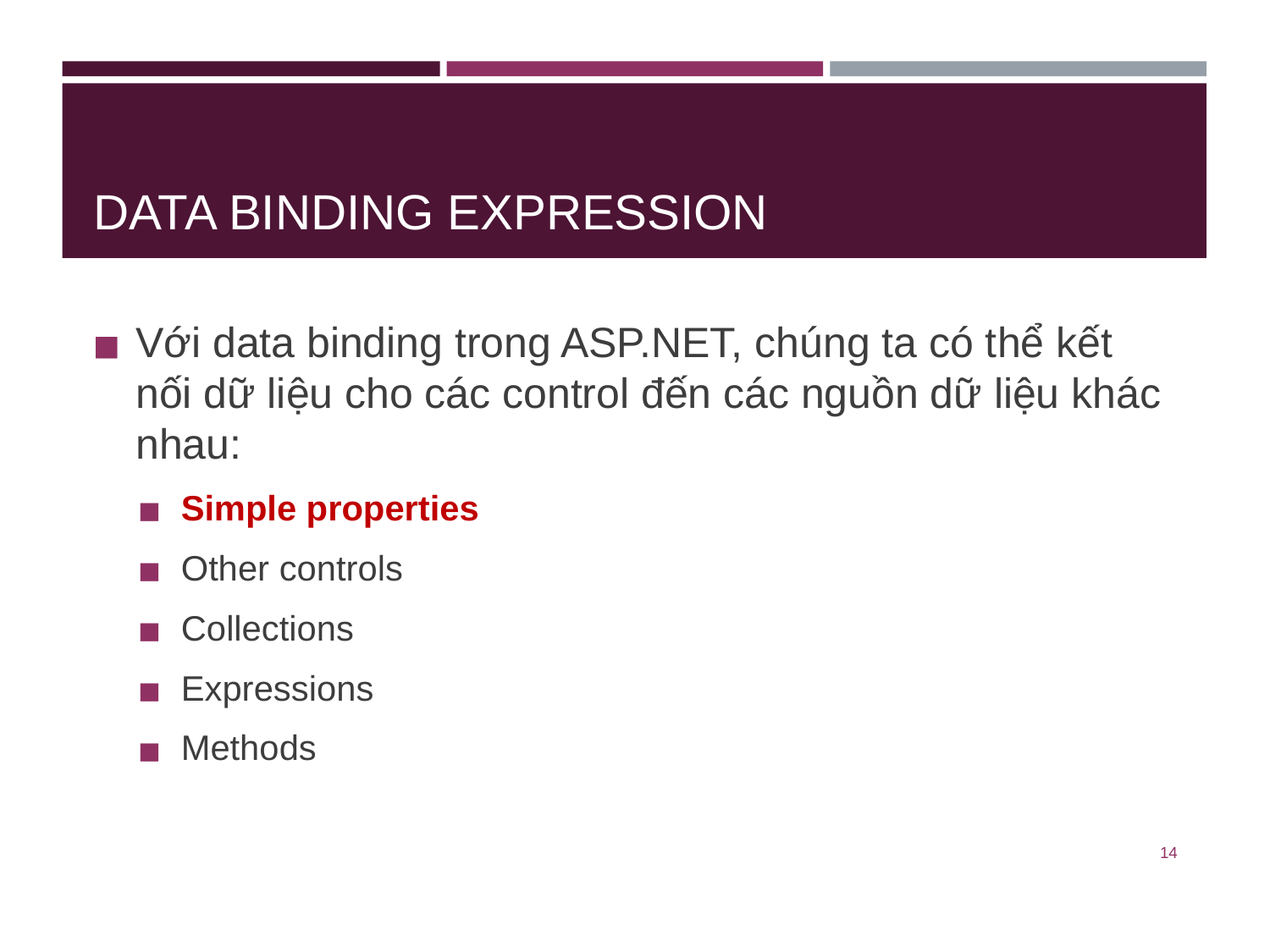

# DATA BINDING EXPRESSION
Với data binding trong ASP.NET, chúng ta có thể kết nối dữ liệu cho các control đến các nguồn dữ liệu khác nhau:
Simple properties
Other controls
Collections
Expressions
Methods
14